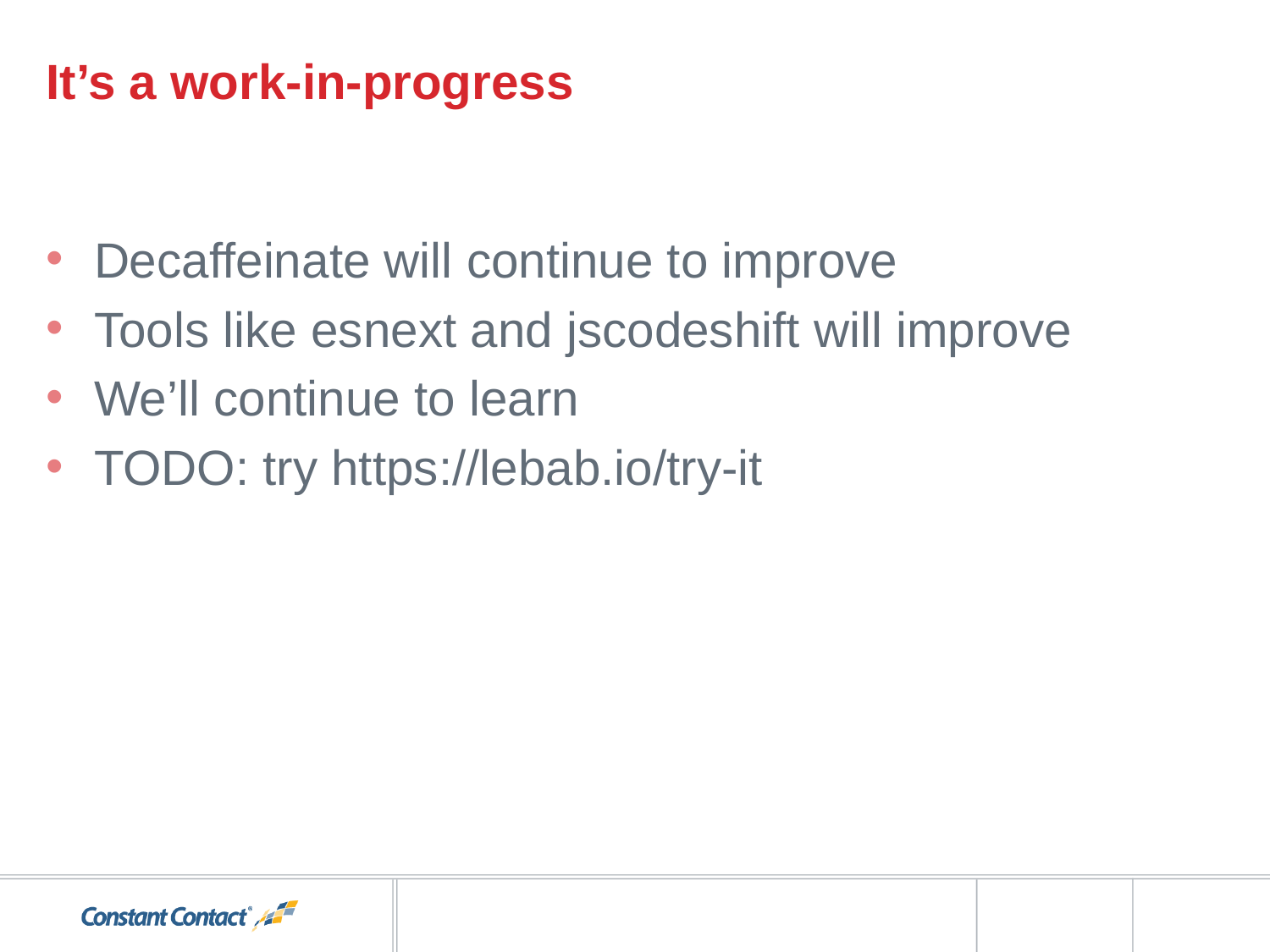

# It’s a work-in-progress
Decaffeinate will continue to improve
Tools like esnext and jscodeshift will improve
We’ll continue to learn
TODO: try https://lebab.io/try-it